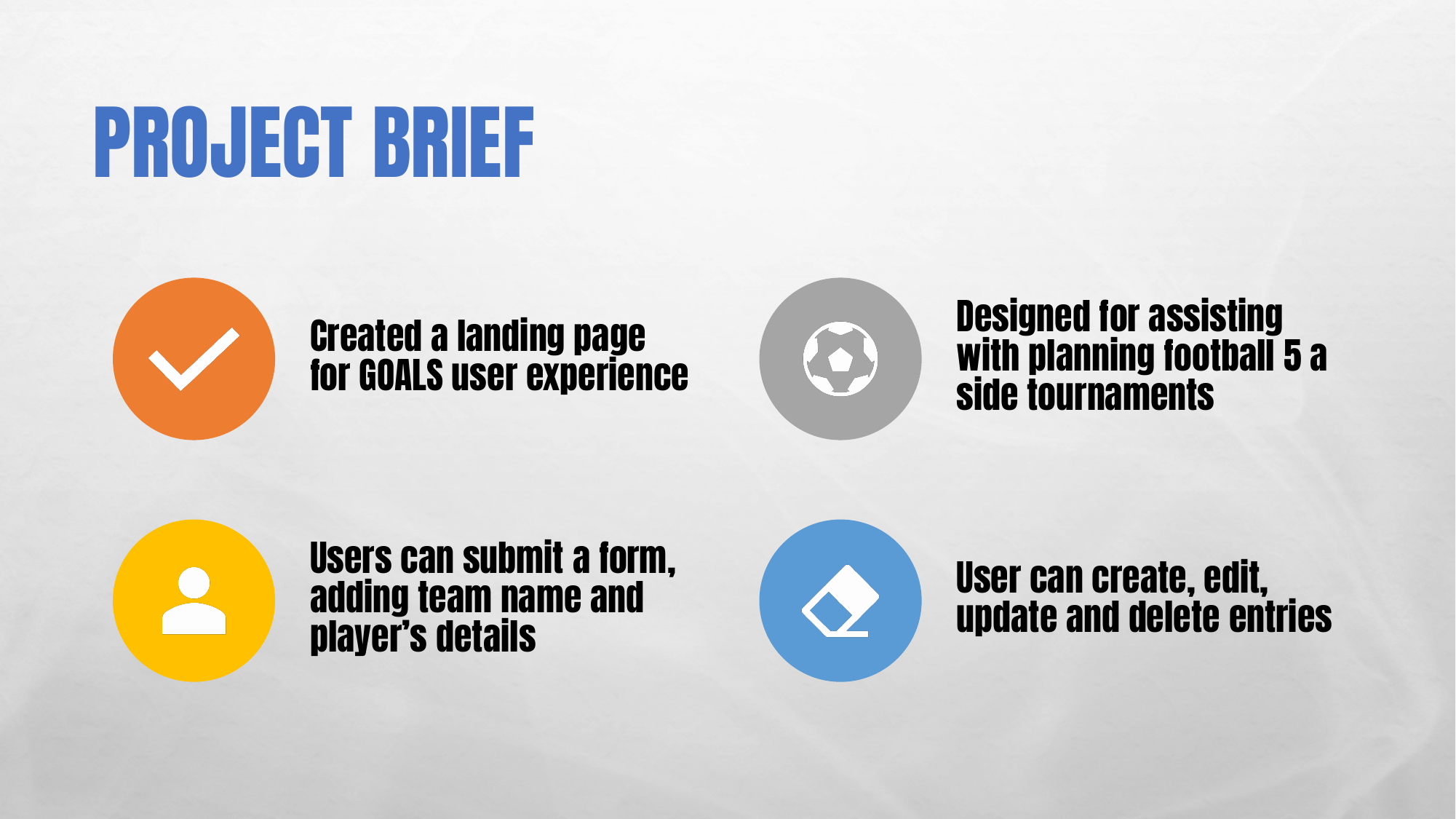

# Project brief
Created a landing page for GOALS user experience
Designed for assisting with planning football 5 a side tournaments
Users can submit a form, adding team name and player’s details
User can create, edit, update and delete entries